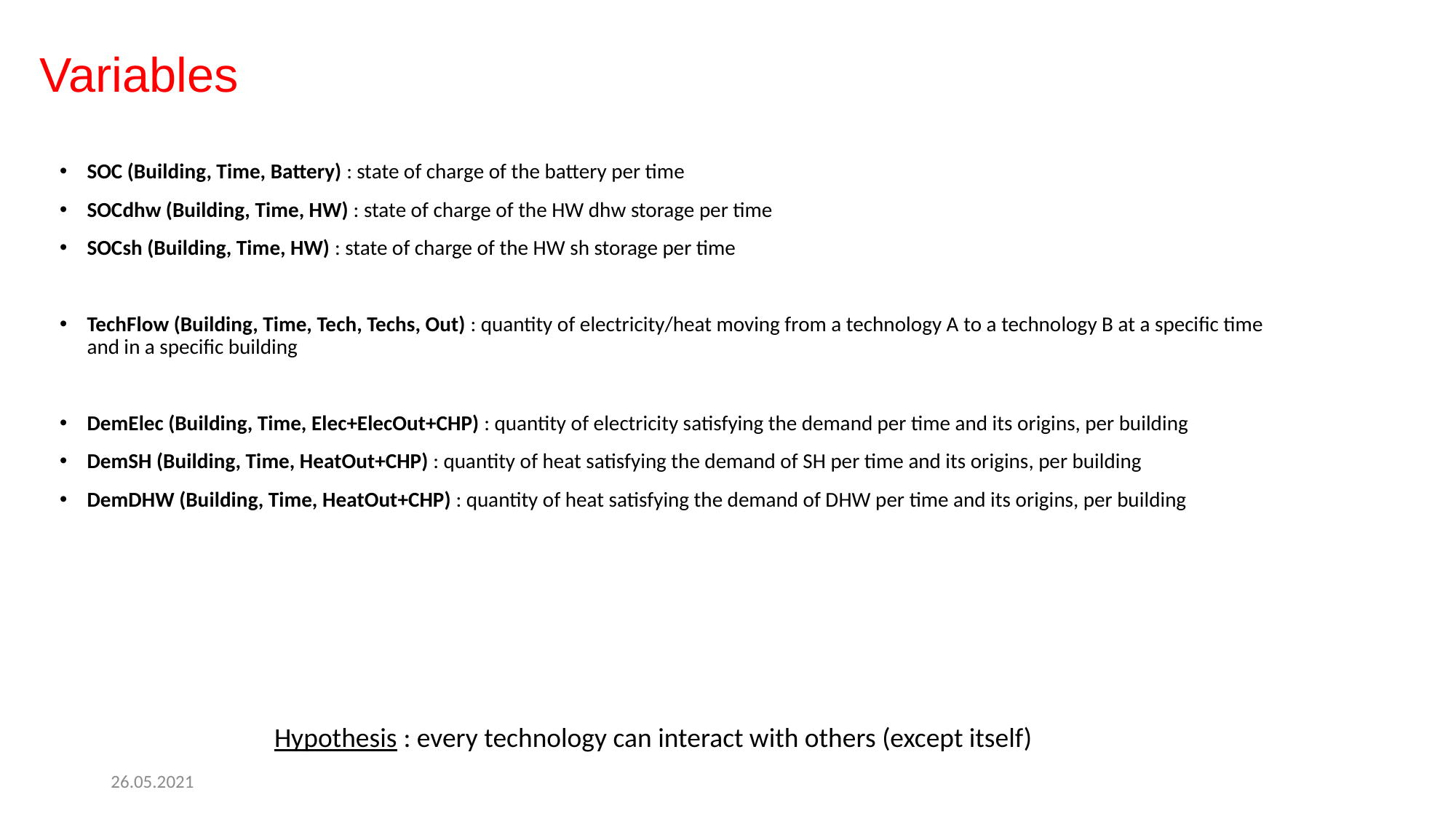

# Variables
SOC (Building, Time, Battery) : state of charge of the battery per time
SOCdhw (Building, Time, HW) : state of charge of the HW dhw storage per time
SOCsh (Building, Time, HW) : state of charge of the HW sh storage per time

TechFlow (Building, Time, Tech, Techs, Out) : quantity of electricity/heat moving from a technology A to a technology B at a specific time and in a specific building

DemElec (Building, Time, Elec+ElecOut+CHP) : quantity of electricity satisfying the demand per time and its origins, per building
DemSH (Building, Time, HeatOut+CHP) : quantity of heat satisfying the demand of SH per time and its origins, per building
DemDHW (Building, Time, HeatOut+CHP) : quantity of heat satisfying the demand of DHW per time and its origins, per building

Hypothesis : every technology can interact with others (except itself)
26.05.2021